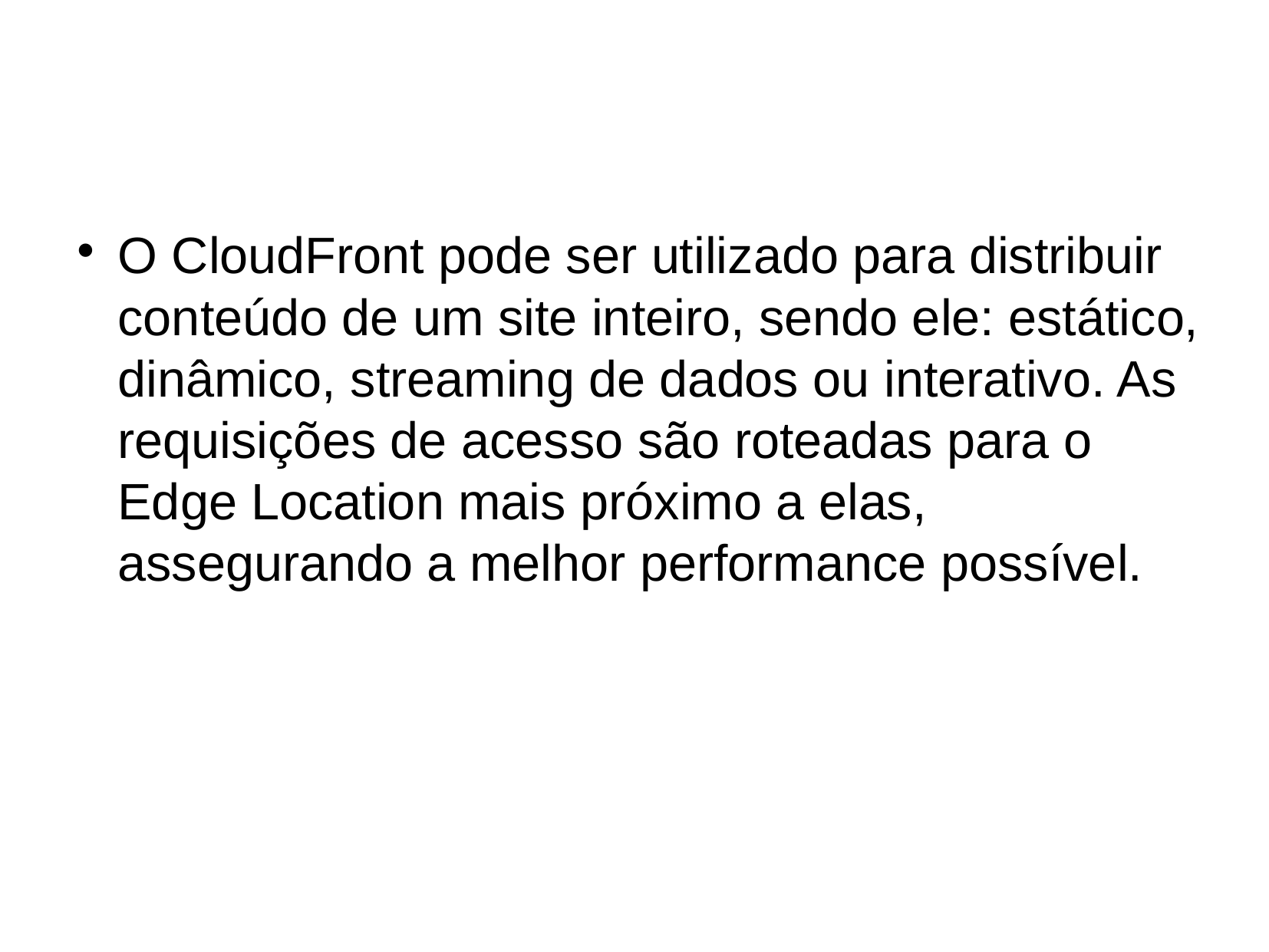

O CloudFront pode ser utilizado para distribuir conteúdo de um site inteiro, sendo ele: estático, dinâmico, streaming de dados ou interativo. As requisições de acesso são roteadas para o Edge Location mais próximo a elas, assegurando a melhor performance possível.